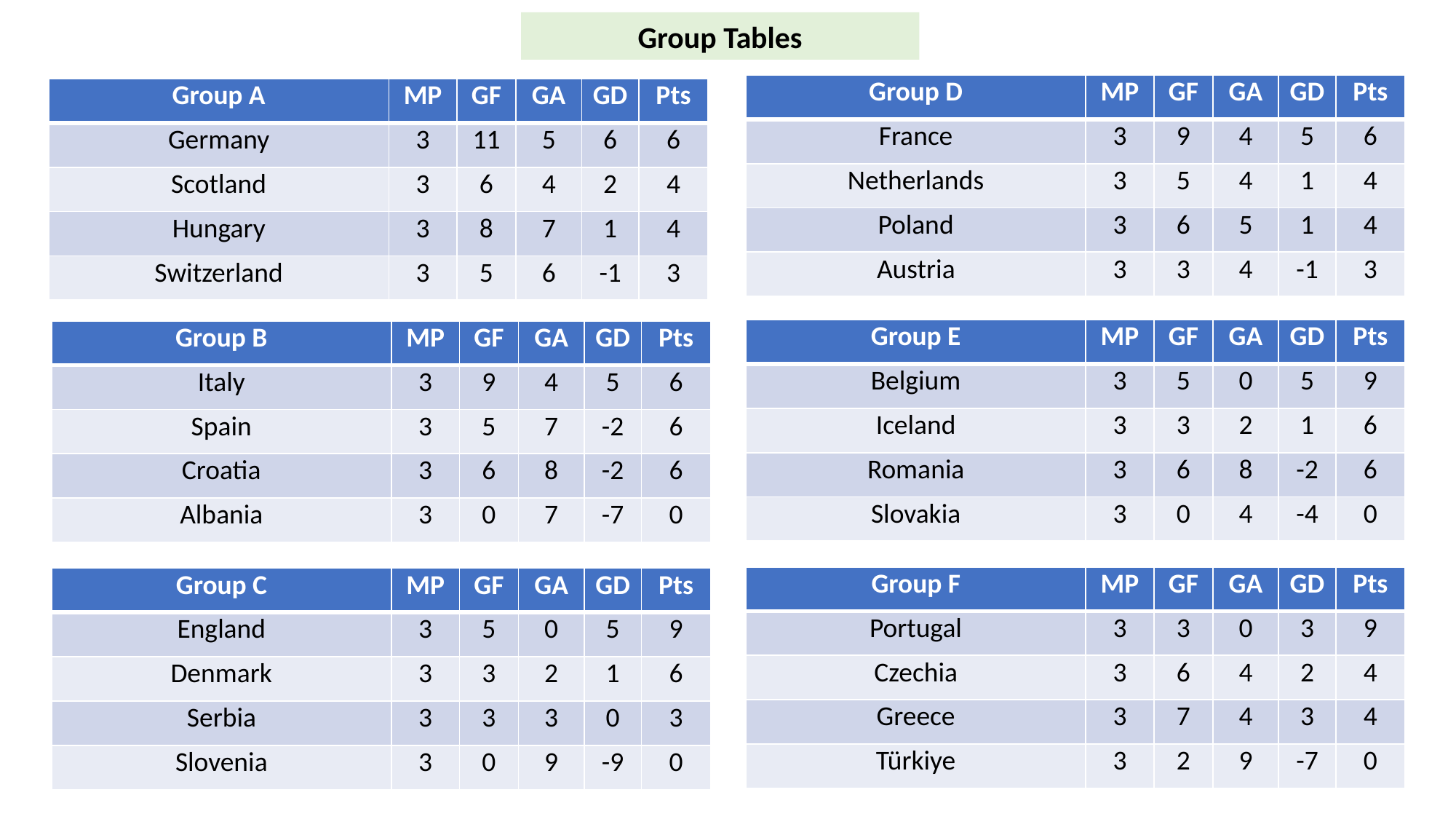

Group Tables
| Group D | MP | GF | GA | GD | Pts |
| --- | --- | --- | --- | --- | --- |
| France | 3 | 9 | 4 | 5 | 6 |
| Netherlands | 3 | 5 | 4 | 1 | 4 |
| Poland | 3 | 6 | 5 | 1 | 4 |
| Austria | 3 | 3 | 4 | -1 | 3 |
| Group A | MP | GF | GA | GD | Pts |
| --- | --- | --- | --- | --- | --- |
| Germany | 3 | 11 | 5 | 6 | 6 |
| Scotland | 3 | 6 | 4 | 2 | 4 |
| Hungary | 3 | 8 | 7 | 1 | 4 |
| Switzerland | 3 | 5 | 6 | -1 | 3 |
| Group E | MP | GF | GA | GD | Pts |
| --- | --- | --- | --- | --- | --- |
| Belgium | 3 | 5 | 0 | 5 | 9 |
| Iceland | 3 | 3 | 2 | 1 | 6 |
| Romania | 3 | 6 | 8 | -2 | 6 |
| Slovakia | 3 | 0 | 4 | -4 | 0 |
| Group B | MP | GF | GA | GD | Pts |
| --- | --- | --- | --- | --- | --- |
| Italy | 3 | 9 | 4 | 5 | 6 |
| Spain | 3 | 5 | 7 | -2 | 6 |
| Croatia | 3 | 6 | 8 | -2 | 6 |
| Albania | 3 | 0 | 7 | -7 | 0 |
| Group F | MP | GF | GA | GD | Pts |
| --- | --- | --- | --- | --- | --- |
| Portugal | 3 | 3 | 0 | 3 | 9 |
| Czechia | 3 | 6 | 4 | 2 | 4 |
| Greece | 3 | 7 | 4 | 3 | 4 |
| Türkiye | 3 | 2 | 9 | -7 | 0 |
| Group C | MP | GF | GA | GD | Pts |
| --- | --- | --- | --- | --- | --- |
| England | 3 | 5 | 0 | 5 | 9 |
| Denmark | 3 | 3 | 2 | 1 | 6 |
| Serbia | 3 | 3 | 3 | 0 | 3 |
| Slovenia | 3 | 0 | 9 | -9 | 0 |